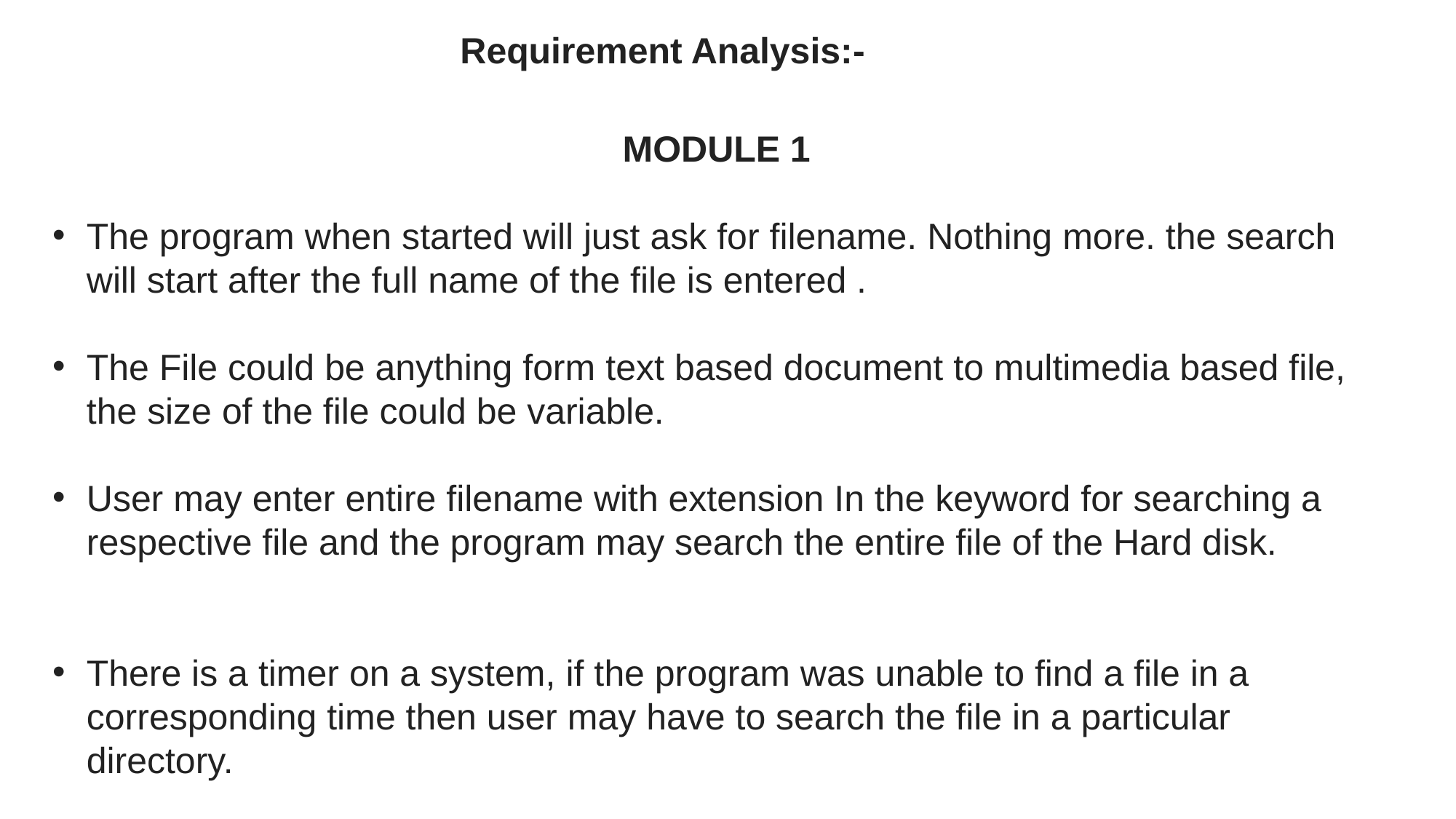

Requirement Analysis:-

MODULE 1

The program when started will just ask for filename. Nothing more. the search will start after the full name of the file is entered .

The File could be anything form text based document to multimedia based file, the size of the file could be variable.

User may enter entire filename with extension In the keyword for searching a respective file and the program may search the entire file of the Hard disk.

There is a timer on a system, if the program was unable to find a file in a corresponding time then user may have to search the file in a particular directory.